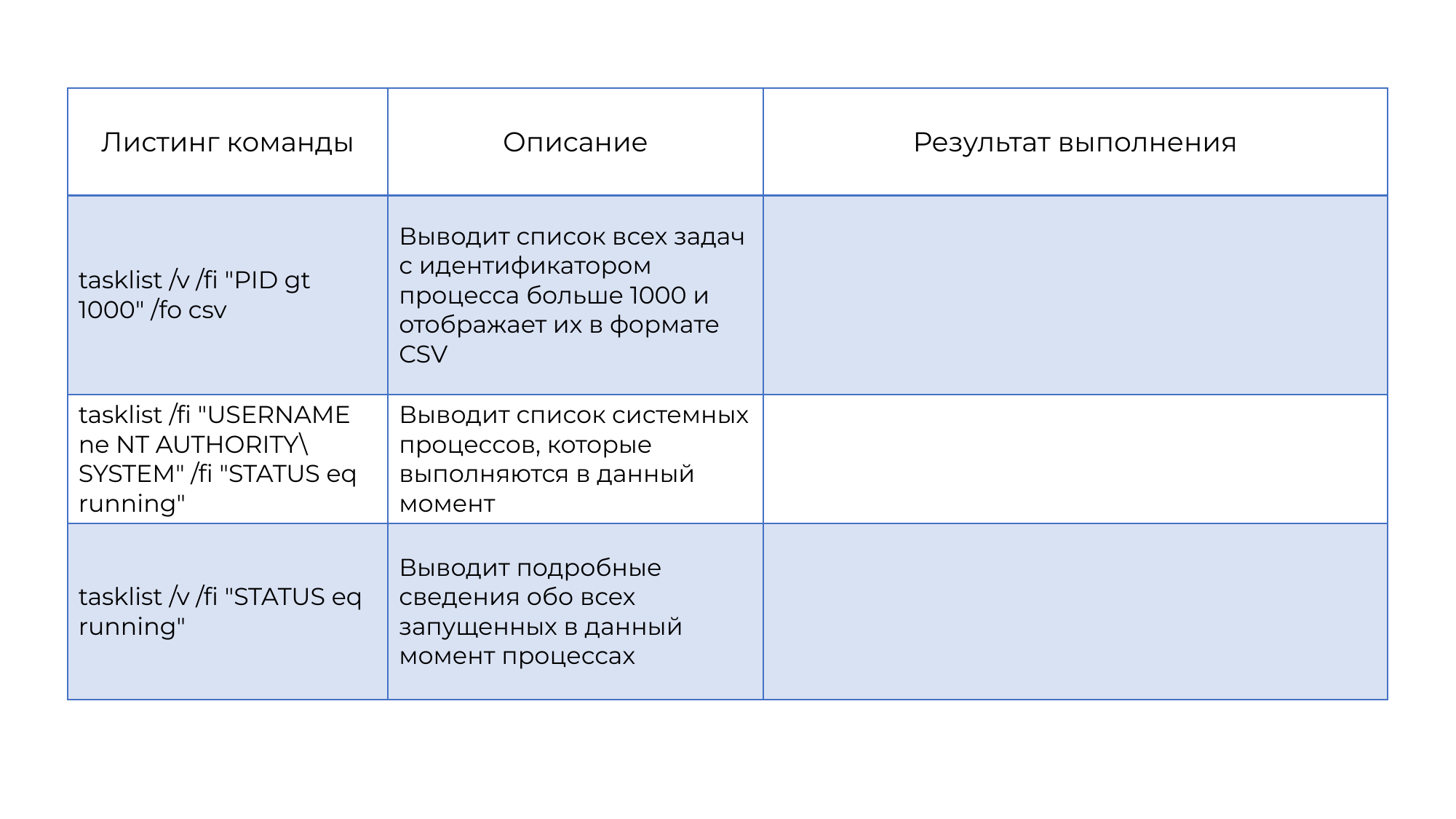

| Листинг команды | Описание | Результат выполнения |
| --- | --- | --- |
| tasklist /v /fi "PID gt 1000" /fo csv | Выводит список всех задач с идентификатором процесса больше 1000 и отображает их в формате CSV |  |
| tasklist /fi "USERNAME ne NT AUTHORITY\SYSTEM" /fi "STATUS eq running" | Выводит список системных процессов, которые выполняются в данный момент |  |
| tasklist /v /fi "STATUS eq running" | Выводит подробные сведения обо всех запущенных в данный момент процессах |  |